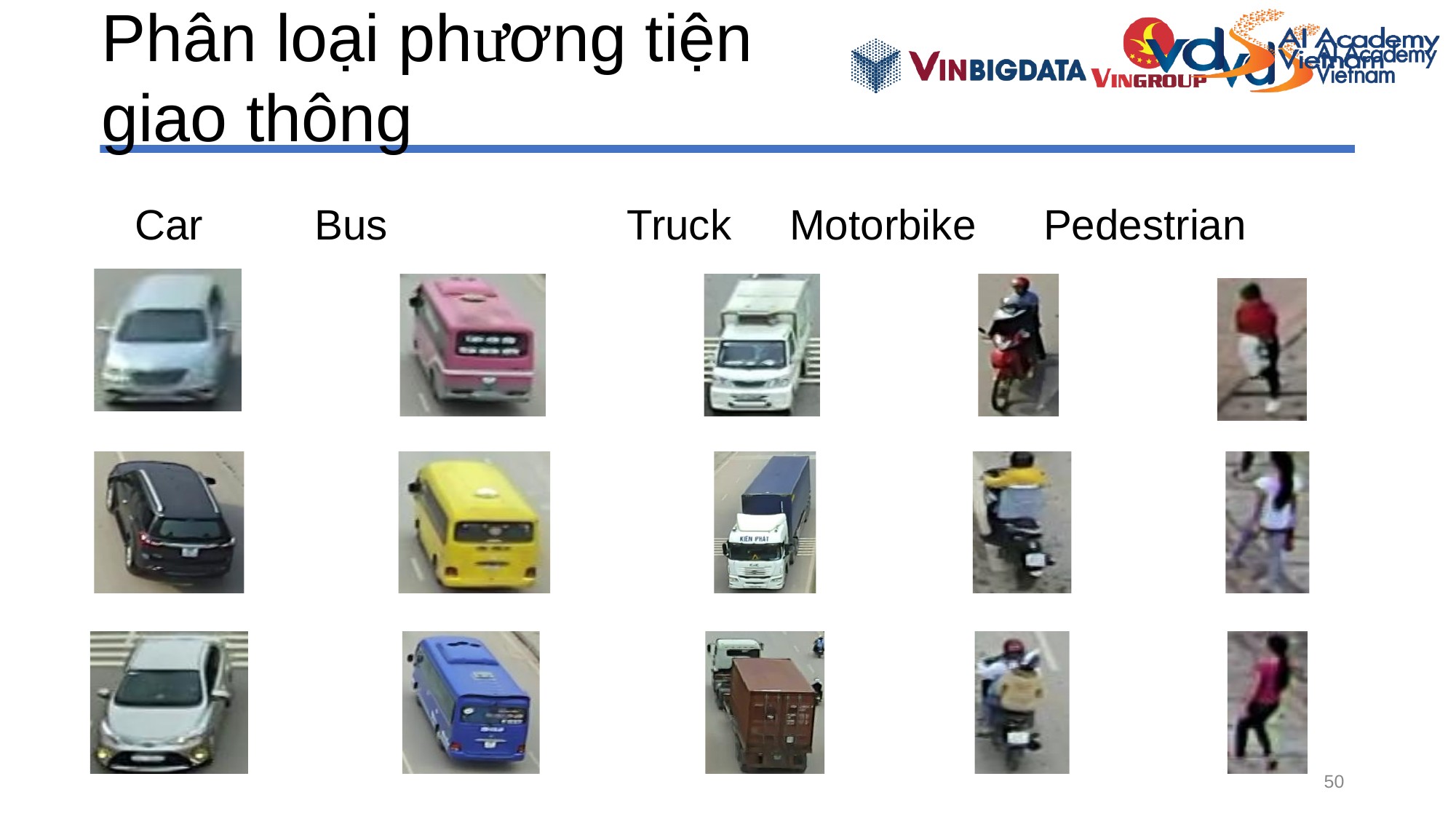

# Phân loại phương tiện giao thông

Car	      Bus	              Truck	Motorbike	   Pedestrian

50